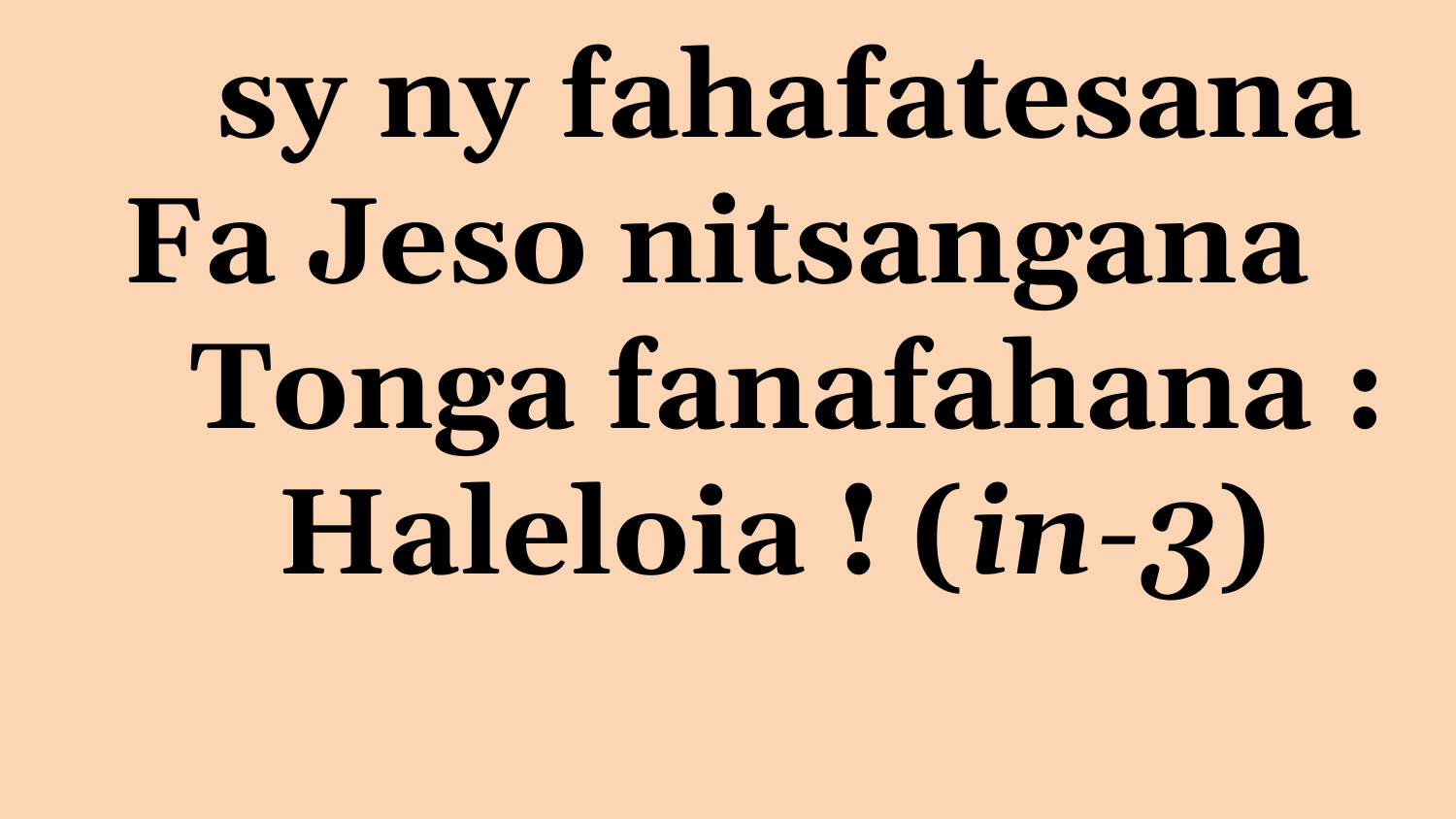

# sy ny fahafatesana Fa Jeso nitsangana Tonga fanafahana : Haleloia ! (in-3)